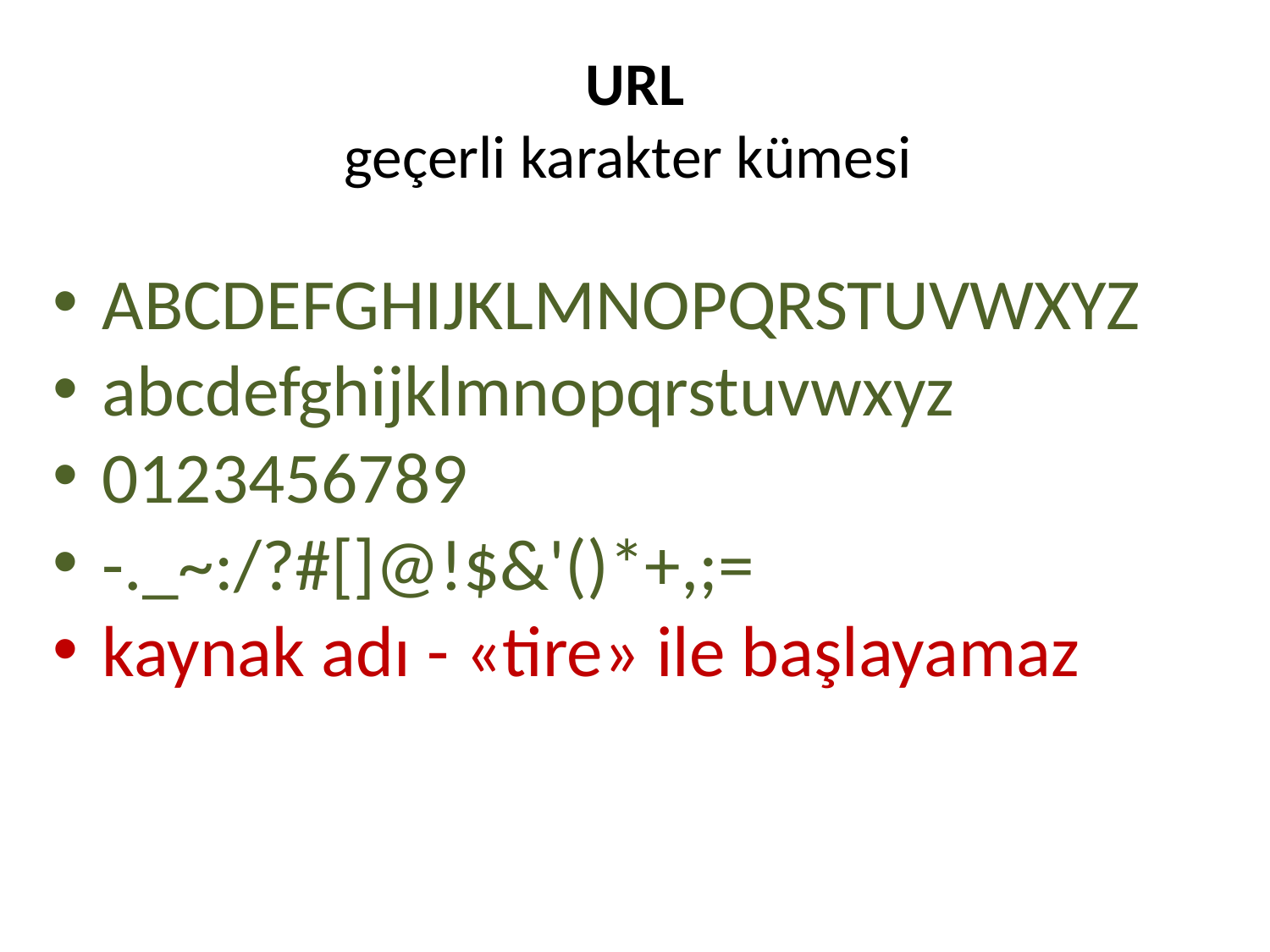

# URL geçerli karakter kümesi

ABCDEFGHIJKLMNOPQRSTUVWXYZ
abcdefghijklmnopqrstuvwxyz
0123456789
-._~:/?#[]@!$&'()*+,;=
kaynak adı - «tire» ile başlayamaz